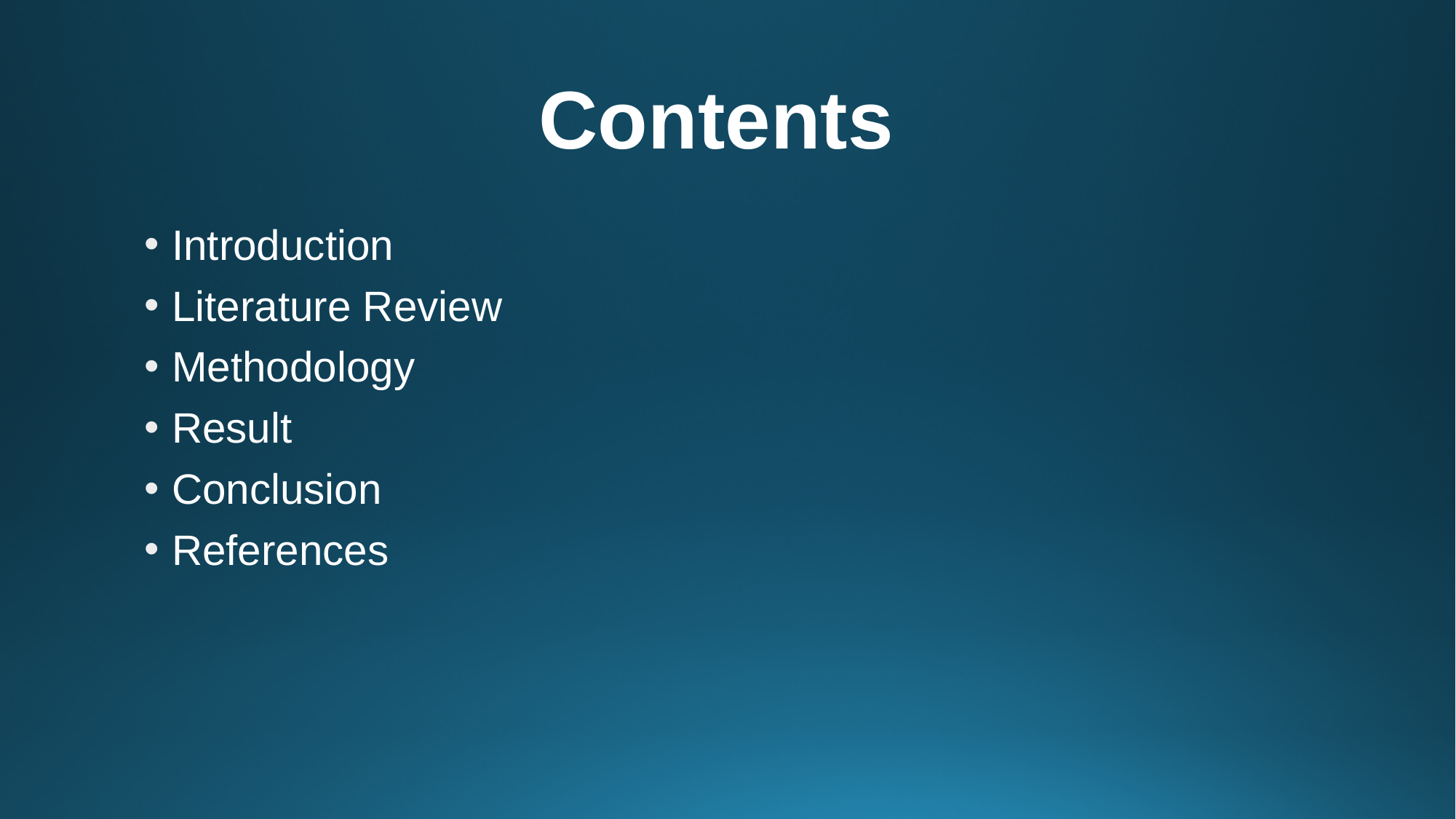

# Contents
Introduction
Literature Review
Methodology
Result
Conclusion
References